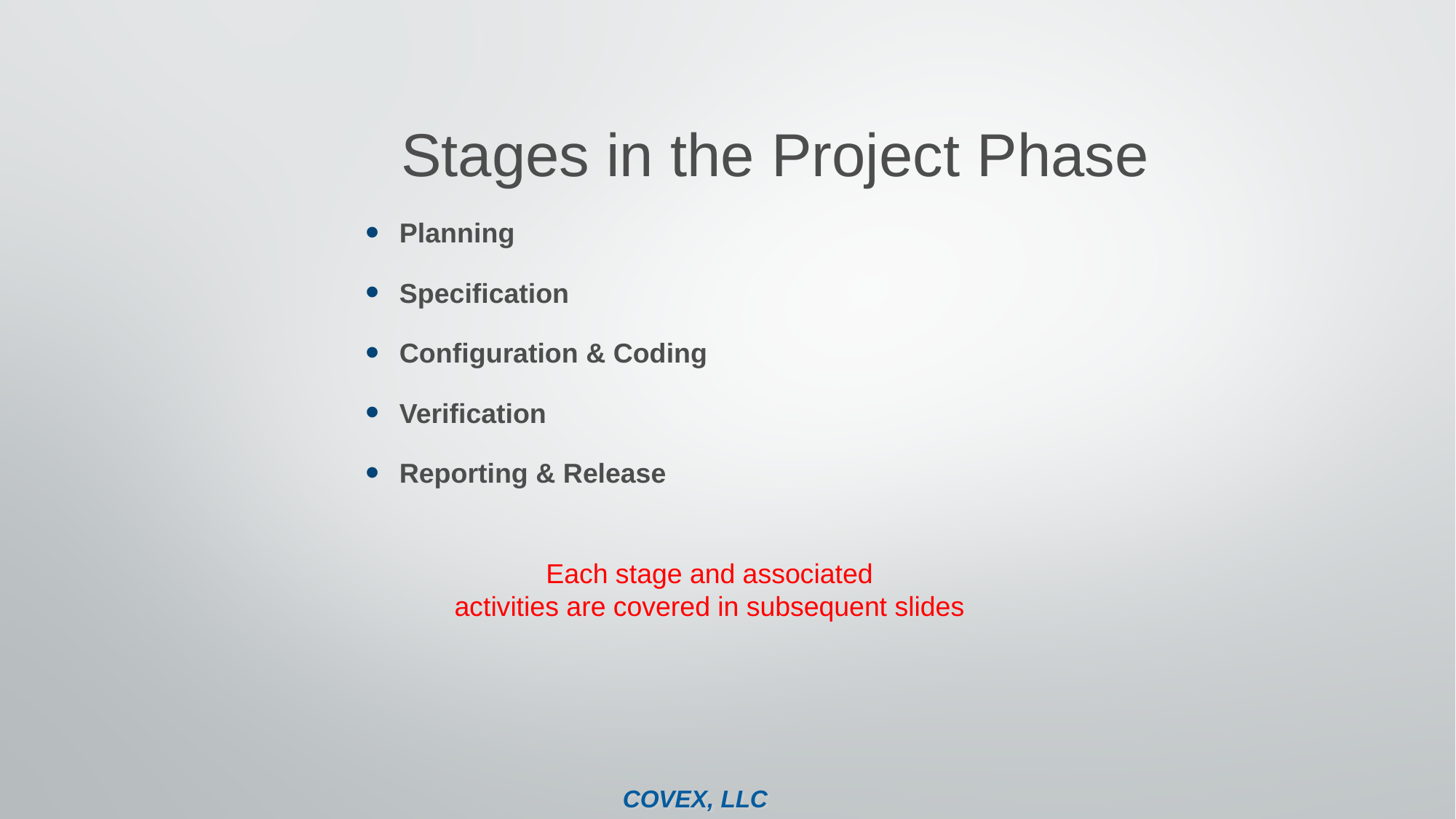

# Stages in the Project Phase
Planning
Specification
Configuration & Coding
Verification
Reporting & Release

Each stage and associated
activities are covered in subsequent slides